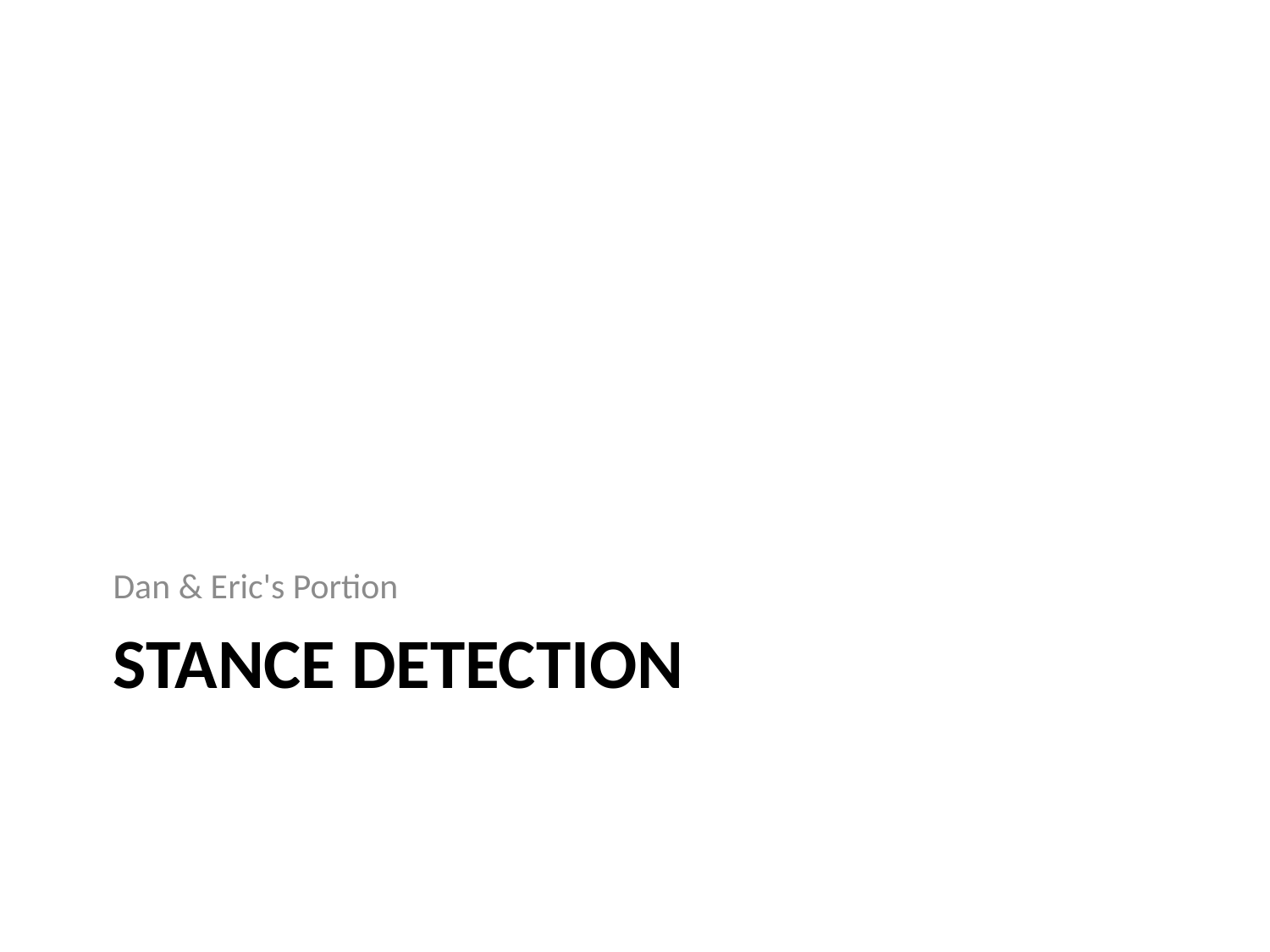

Dan & Eric's Portion
# Stance detection